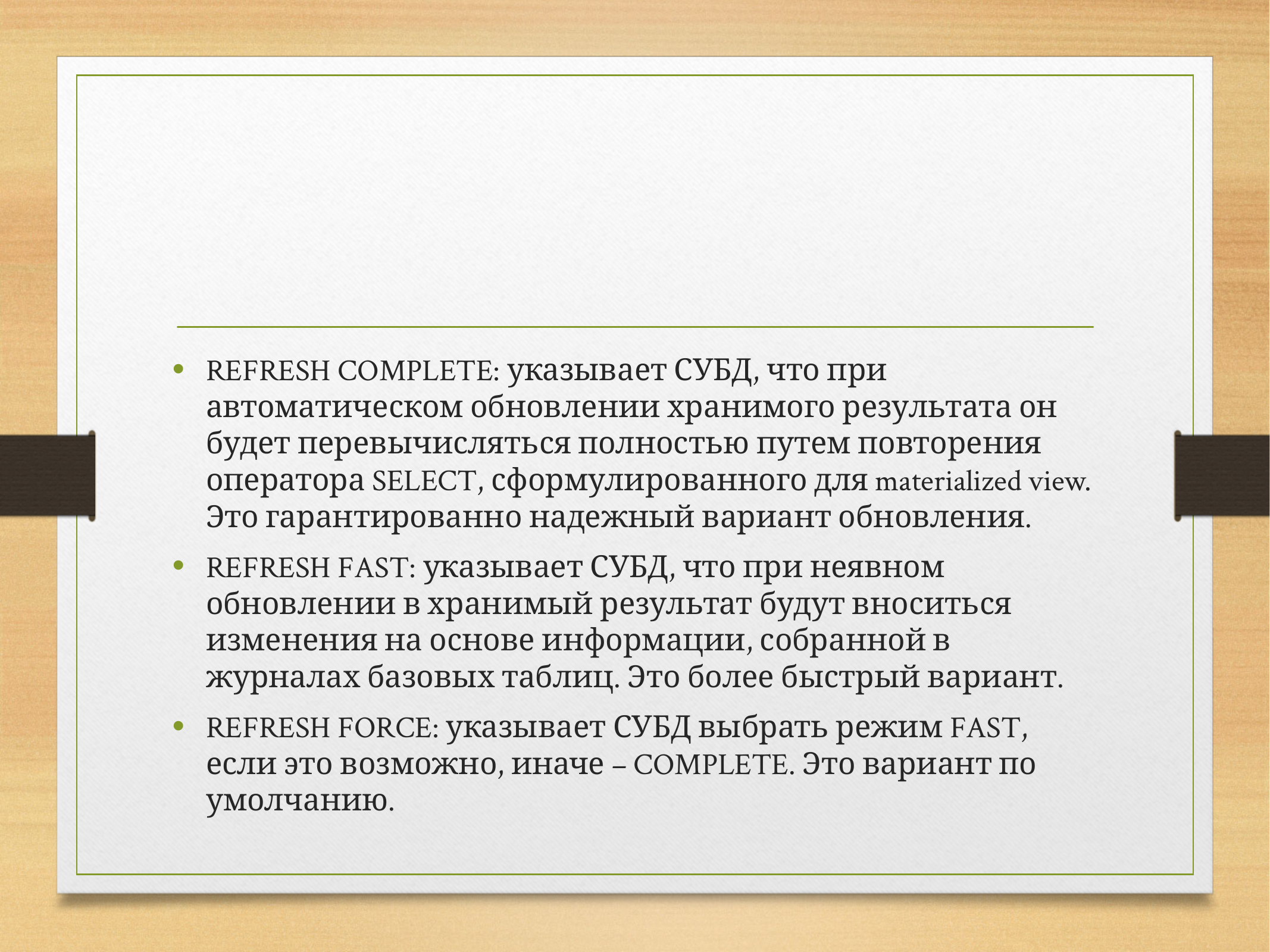

#
REFRESH COMPLETE: указывает СУБД, что при автоматическом обновлении хранимого результата он будет перевычисляться полностью путем повторения оператора SELECT, сформулированного для materialized view. Это гарантированно надежный вариант обновления.
REFRESH FAST: указывает СУБД, что при неявном обновлении в хранимый результат будут вноситься изменения на основе информации, собранной в журналах базовых таблиц. Это более быстрый вариант.
REFRESH FORCE: указывает СУБД выбрать режим FAST, если это возможно, иначе – COMPLETE. Это вариант по умолчанию.